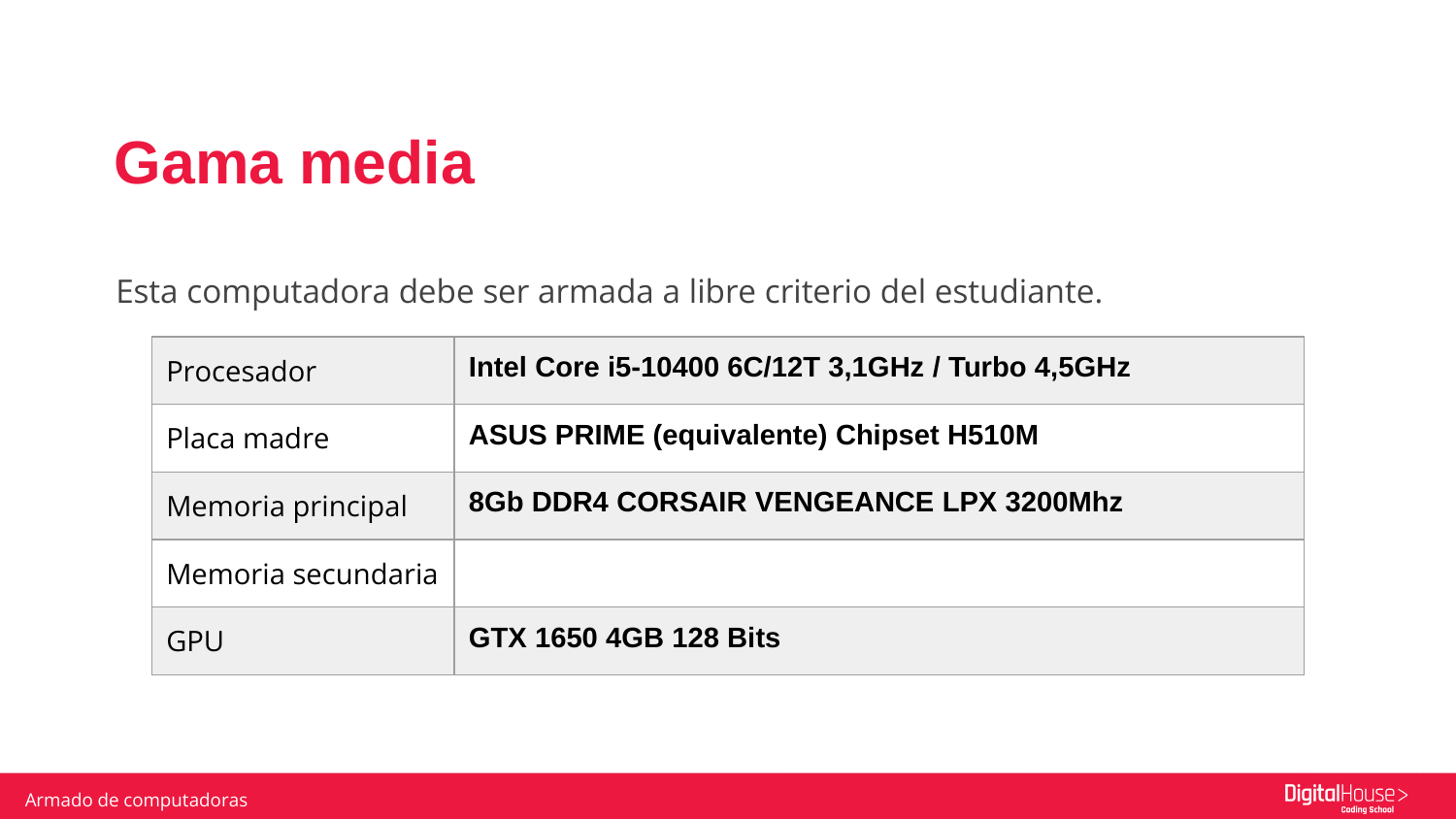

Gama media
Esta computadora debe ser armada a libre criterio del estudiante.

| Procesador | Intel Core i5-10400 6C/12T 3,1GHz / Turbo 4,5GHz |
| --- | --- |
| Placa madre | ASUS PRIME (equivalente) Chipset H510M |
| Memoria principal | 8Gb DDR4 CORSAIR VENGEANCE LPX 3200Mhz |
| Memoria secundaria |  |
| GPU | GTX 1650 4GB 128 Bits |